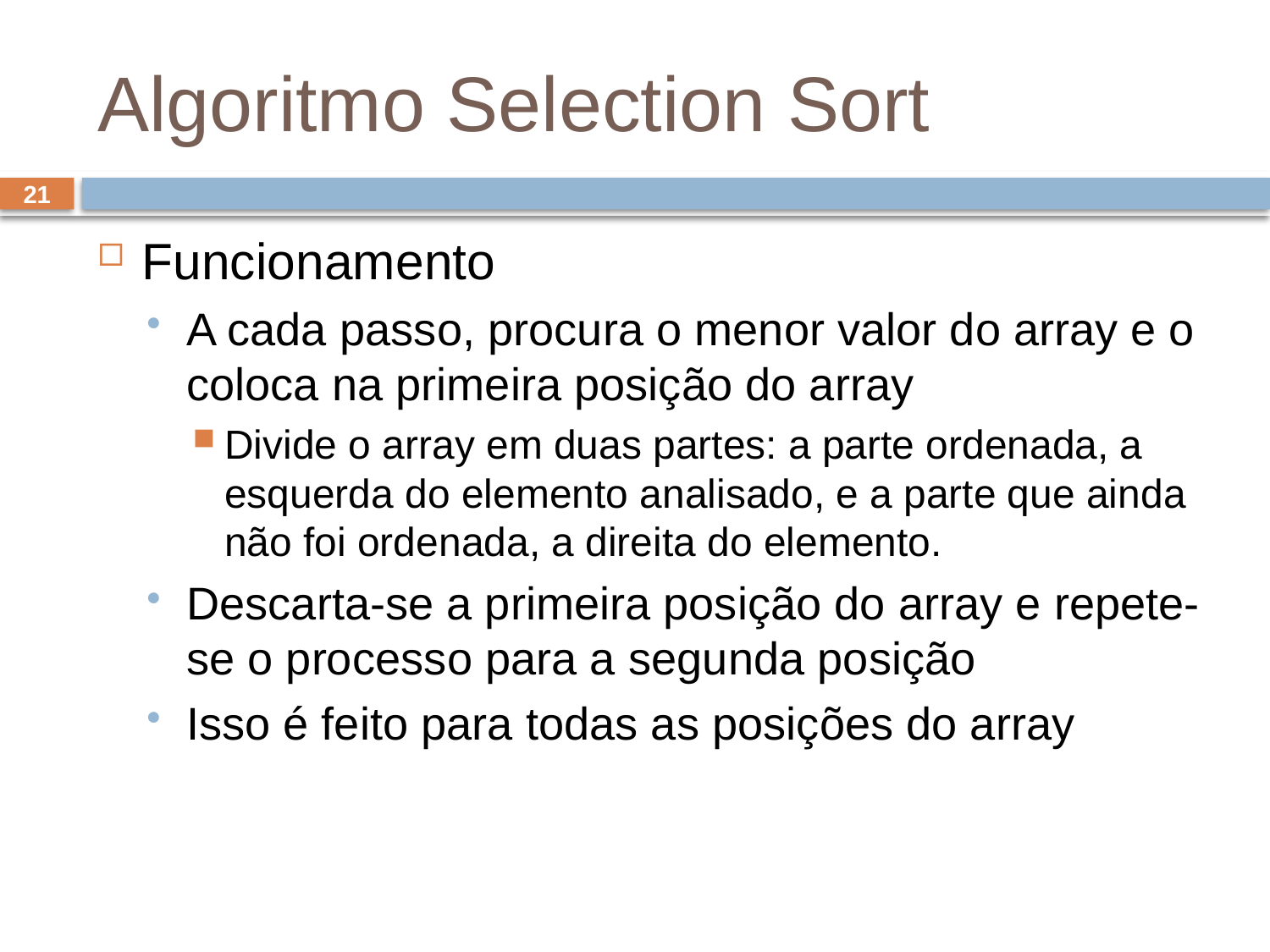

# Algoritmo Selection Sort
21
Funcionamento
A cada passo, procura o menor valor do array e o coloca na primeira posição do array
Divide o array em duas partes: a parte ordenada, a esquerda do elemento analisado, e a parte que ainda não foi ordenada, a direita do elemento.
Descarta-se a primeira posição do array e repete-se o processo para a segunda posição
Isso é feito para todas as posições do array